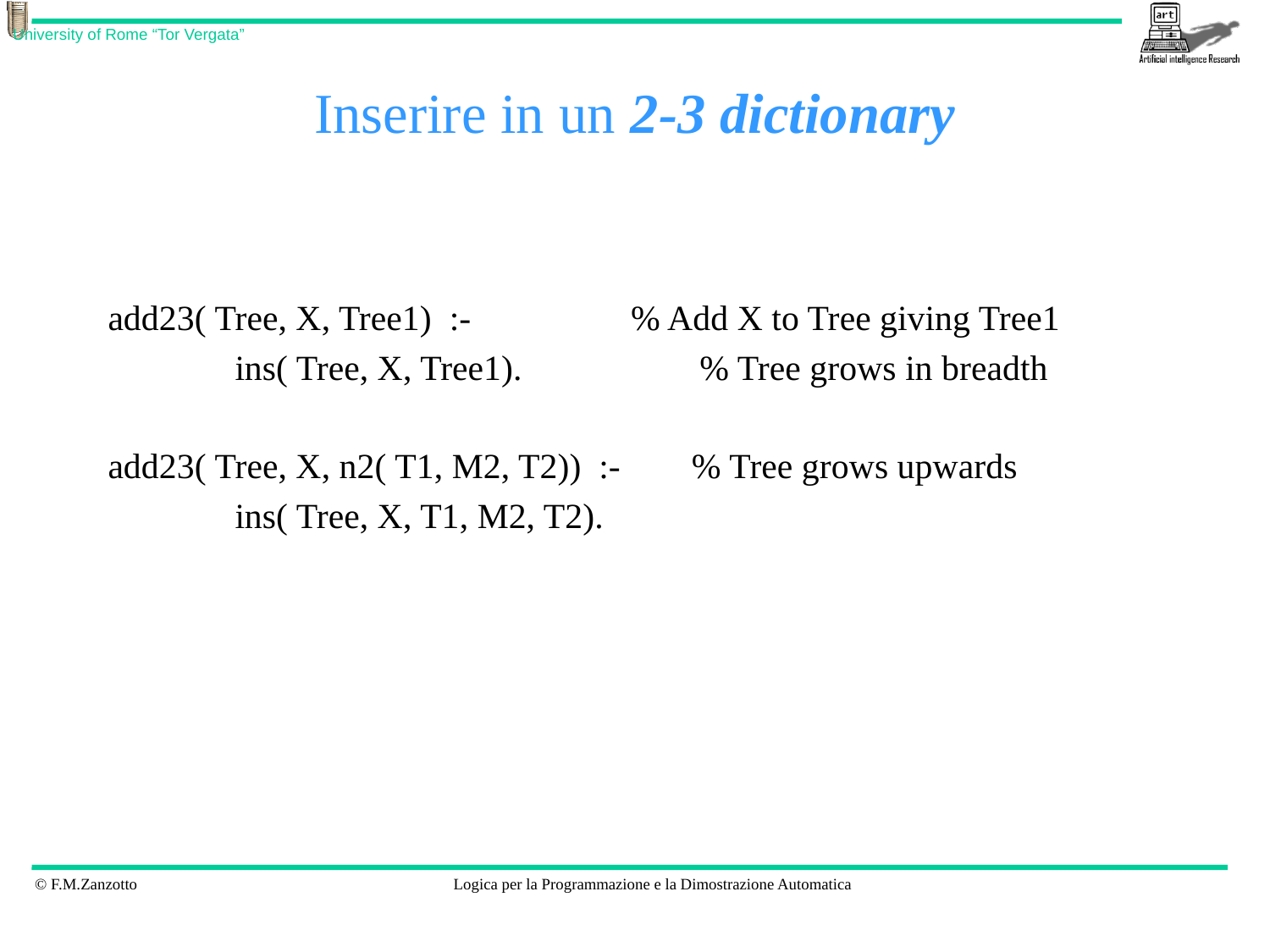

# Inserire in un 2-3 dictionary

add23( Tree, X, Tree1)  :-                  % Add X to Tree giving Tree1
	ins( Tree, X, Tree1).                    % Tree grows in breadth

add23( Tree, X, n2( T1, M2, T2))  :-        % Tree grows upwards
	ins( Tree, X, T1, M2, T2).